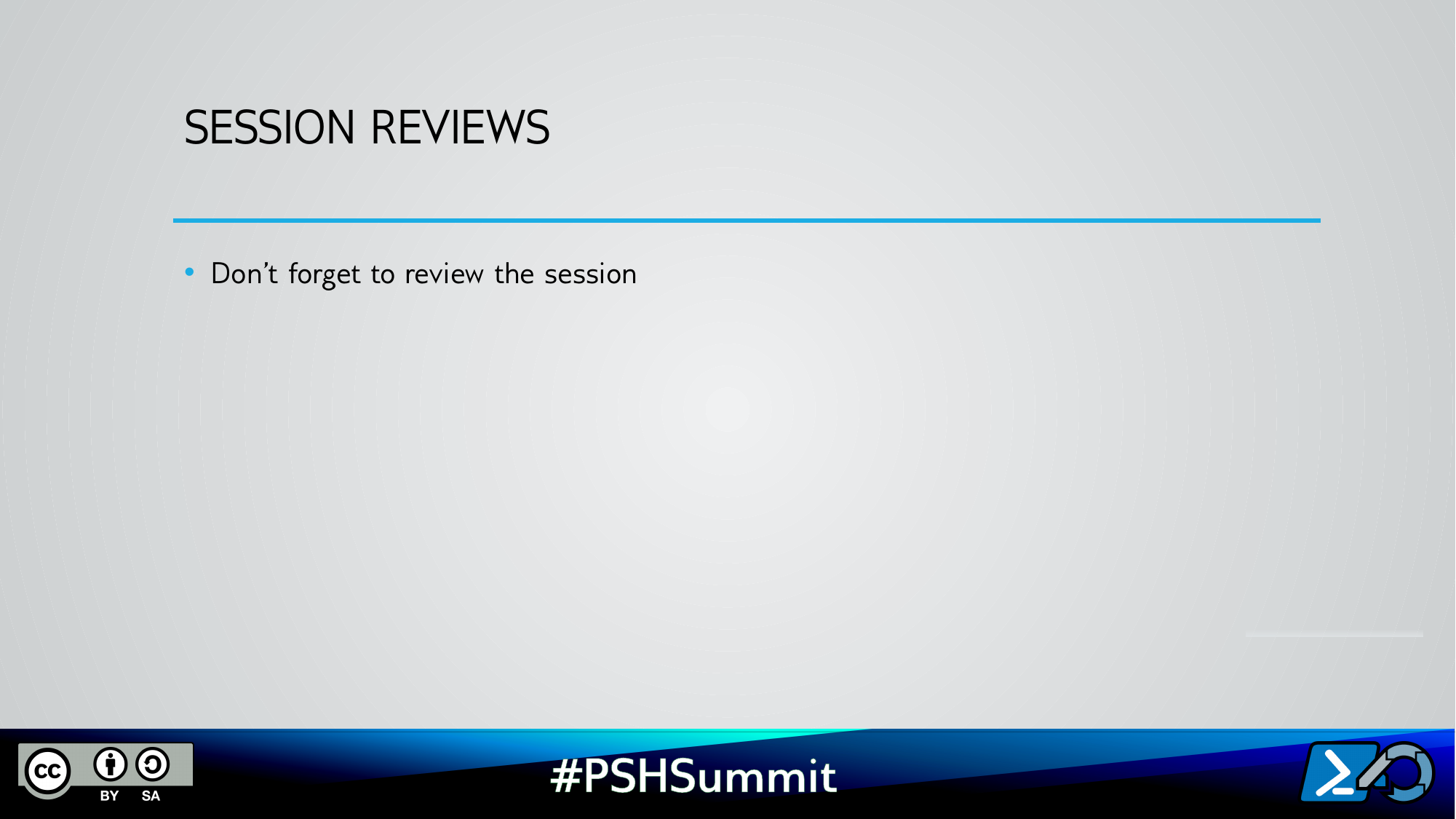

# Session reviews
Don’t forget to review the session